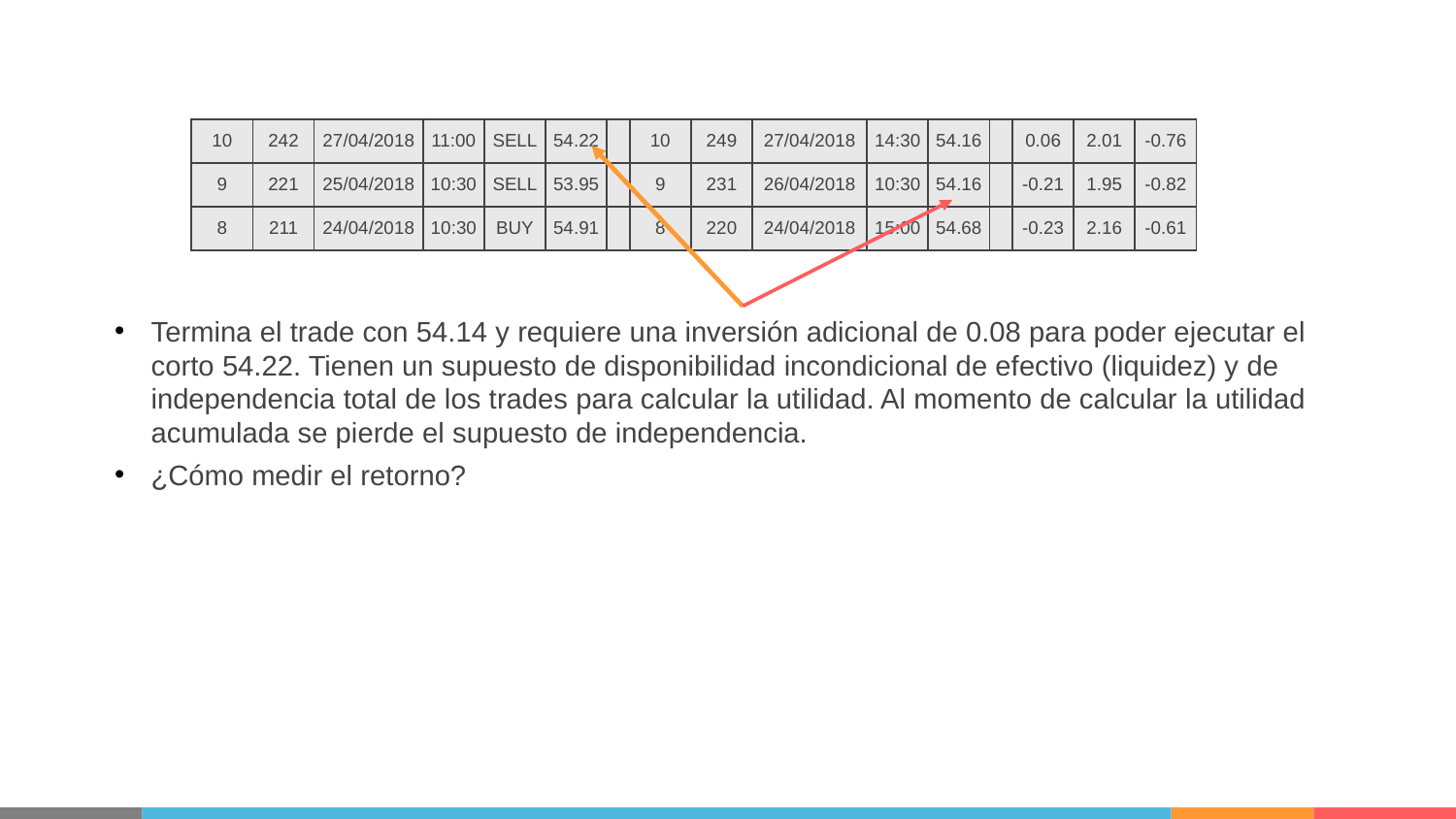

| 10 | 242 | 27/04/2018 | 11:00 | SELL | 54.22 |  | 10 | 249 | 27/04/2018 | 14:30 | 54.16 |  | 0.06 | 2.01 | -0.76 |
| --- | --- | --- | --- | --- | --- | --- | --- | --- | --- | --- | --- | --- | --- | --- | --- |
| 9 | 221 | 25/04/2018 | 10:30 | SELL | 53.95 |  | 9 | 231 | 26/04/2018 | 10:30 | 54.16 |  | -0.21 | 1.95 | -0.82 |
| 8 | 211 | 24/04/2018 | 10:30 | BUY | 54.91 |  | 8 | 220 | 24/04/2018 | 15:00 | 54.68 |  | -0.23 | 2.16 | -0.61 |
Termina el trade con 54.14 y requiere una inversión adicional de 0.08 para poder ejecutar el corto 54.22. Tienen un supuesto de disponibilidad incondicional de efectivo (liquidez) y de independencia total de los trades para calcular la utilidad. Al momento de calcular la utilidad acumulada se pierde el supuesto de independencia.
¿Cómo medir el retorno?